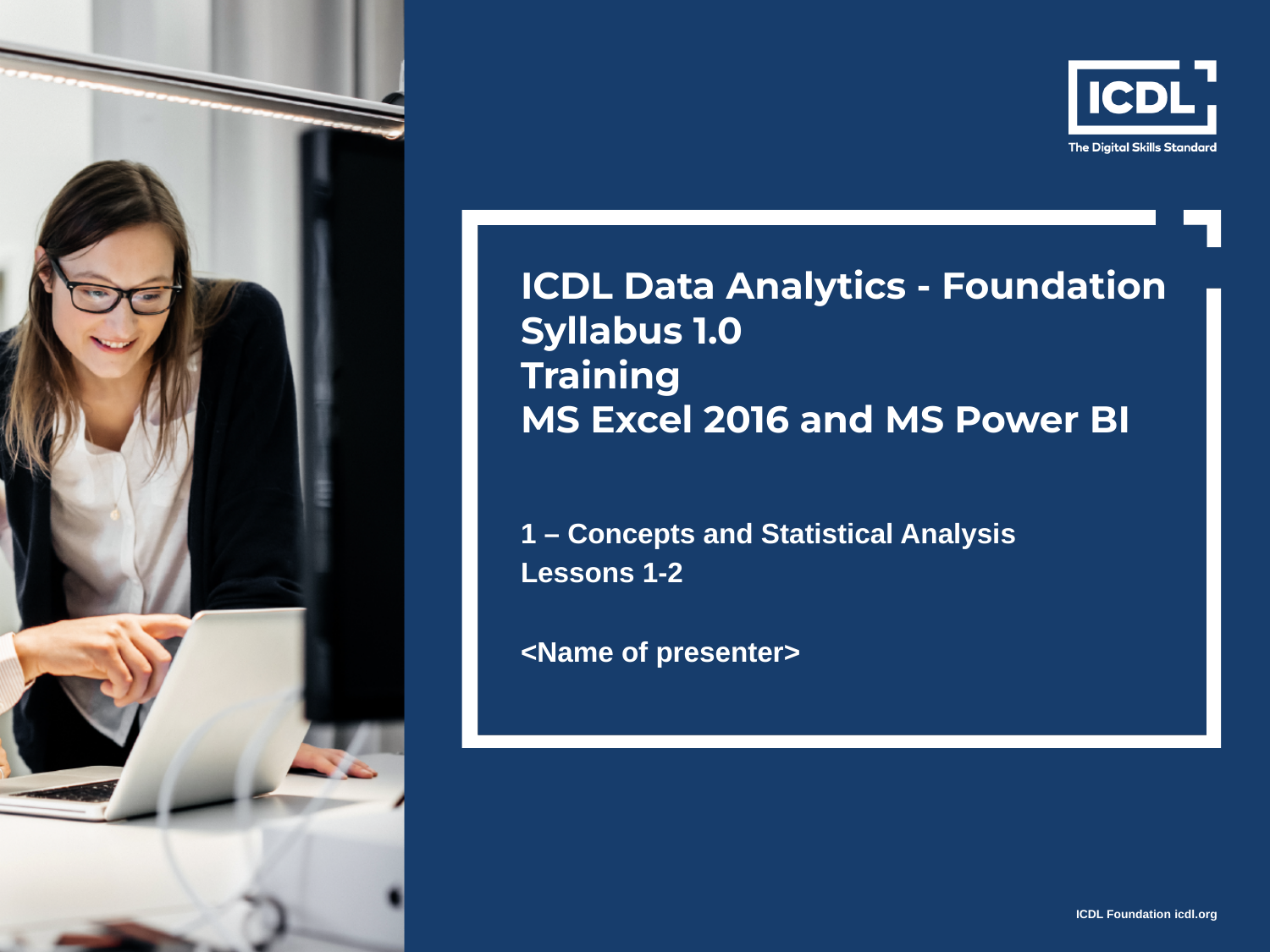

# ICDL Data Analytics - Foundation Syllabus 1.0 Training MS Excel 2016 and MS Power BI
1 – Concepts and Statistical Analysis
Lessons 1-2

<Name of presenter>